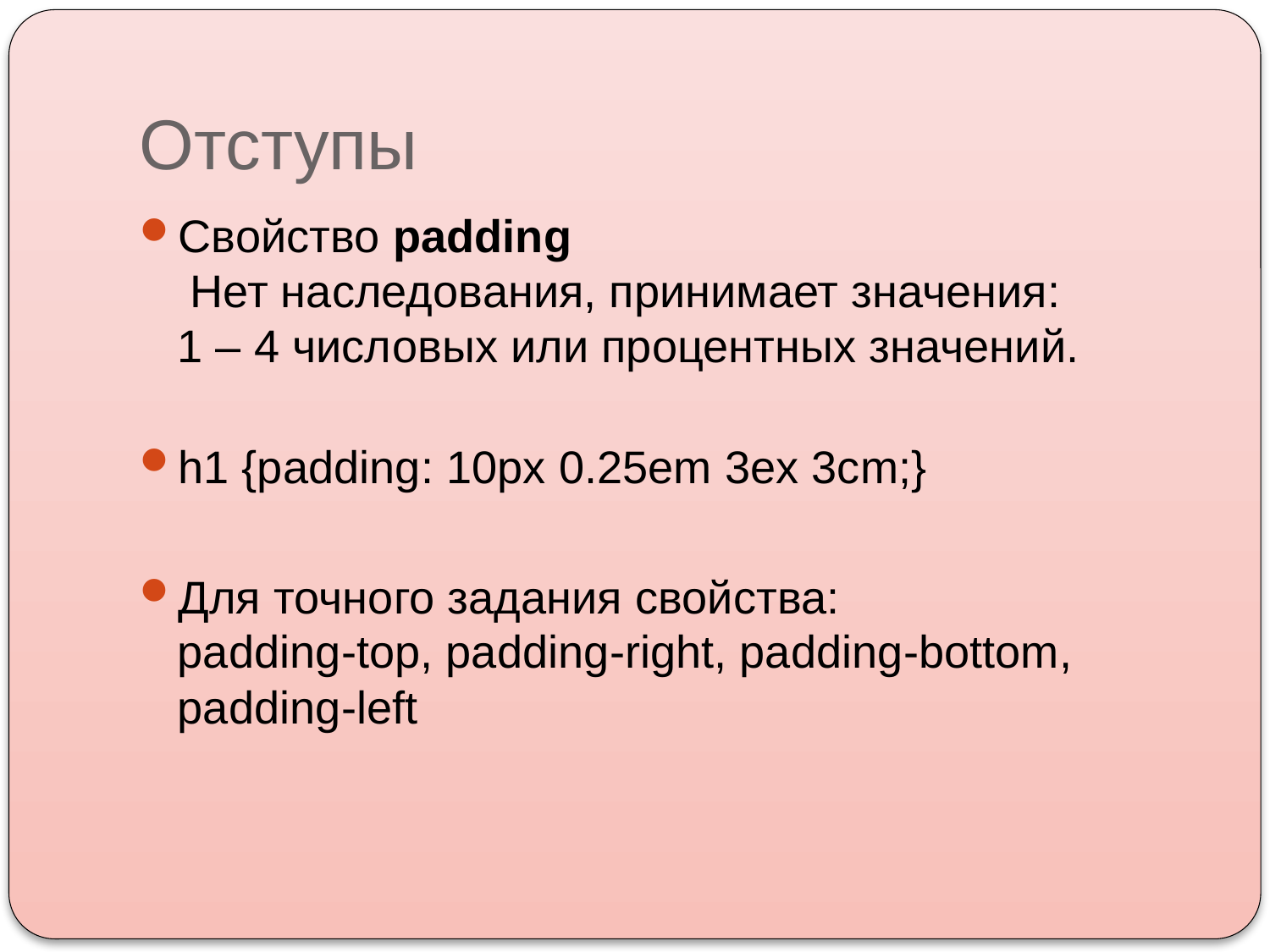

# Отступы
Свойство padding
 Нет наследования, принимает значения:
1 – 4 числовых или процентных значений.
h1 {padding: 10px 0.25em 3ex 3cm;}

Для точного задания свойства:
padding-top, padding-right, padding-bottom, padding-left